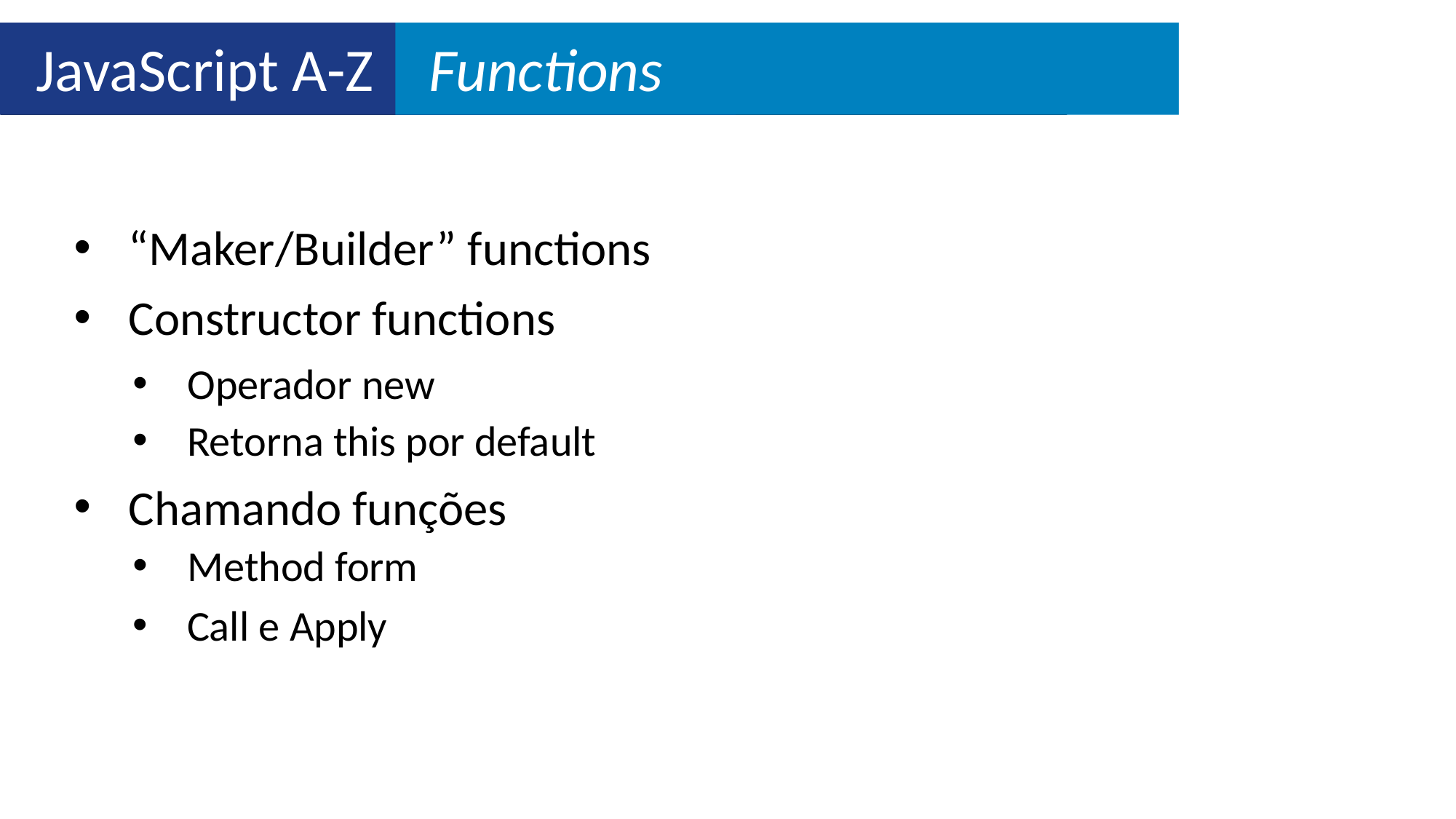

JavaScript A-Z | Sintaxe
JavaScript A-Z | ...
JavaScript A-Z    Functions
“Maker/Builder” functions
Constructor functions
Operador new
Retorna this por default
Chamando funções
Method form
Call e Apply